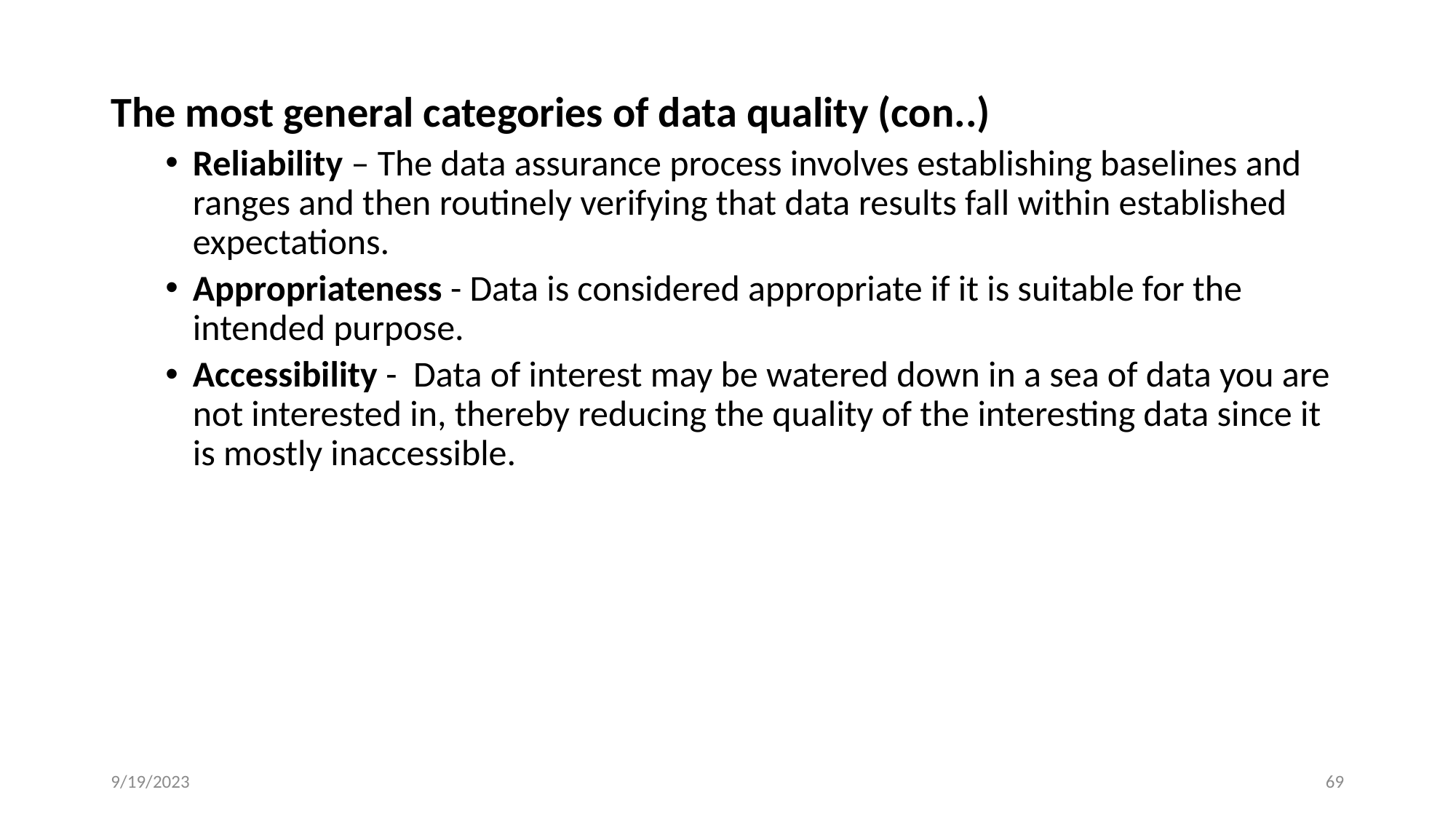

The most general categories of data quality (con..)
Reliability – The data assurance process involves establishing baselines and ranges and then routinely verifying that data results fall within established expectations.
Appropriateness - Data is considered appropriate if it is suitable for the intended purpose.
Accessibility -  Data of interest may be watered down in a sea of data you are not interested in, thereby reducing the quality of the interesting data since it is mostly inaccessible.

9/19/2023

69